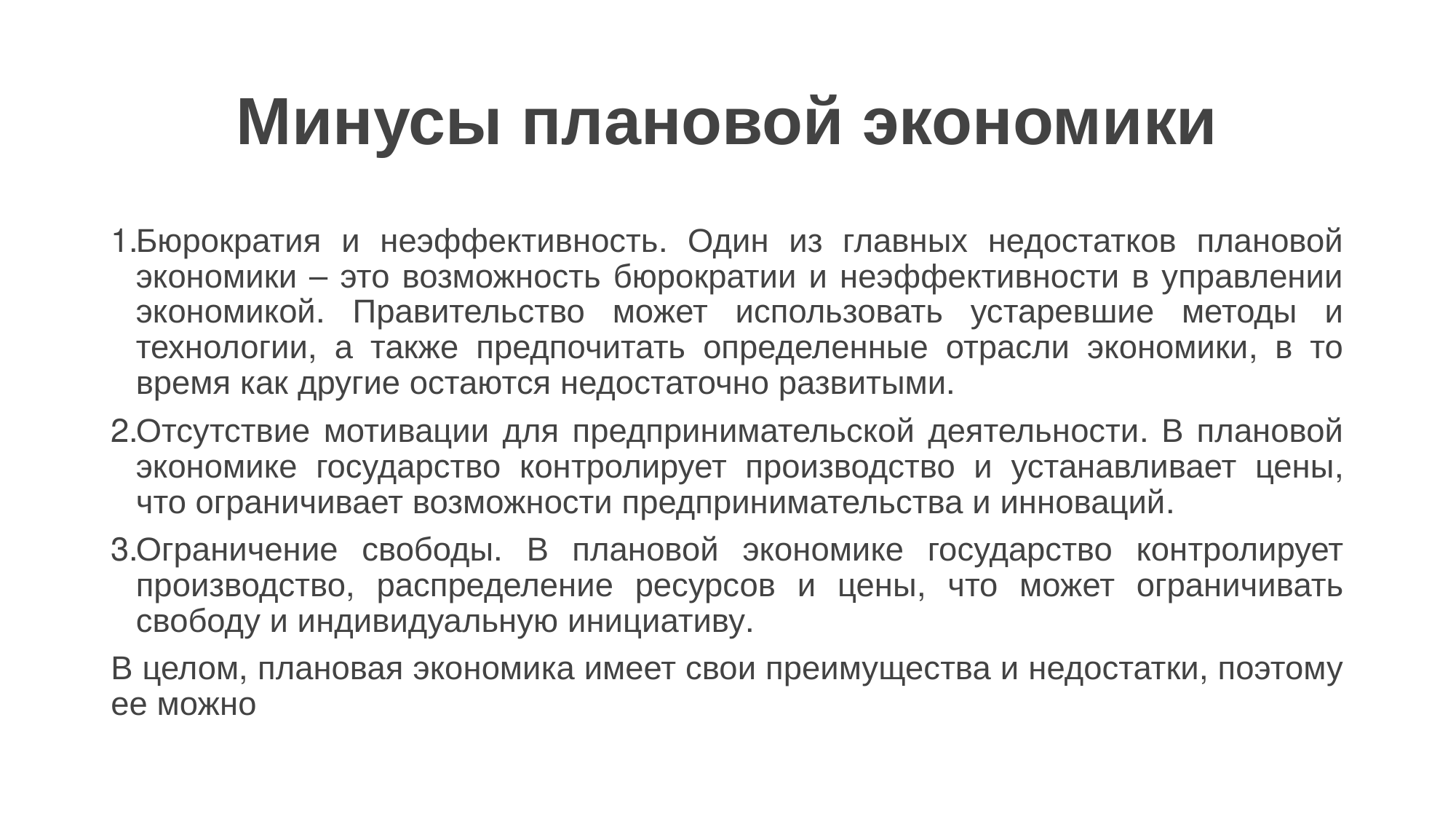

# Минусы плановой экономики
Бюрократия и неэффективность. Один из главных недостатков плановой экономики – это возможность бюрократии и неэффективности в управлении экономикой. Правительство может использовать устаревшие методы и технологии, а также предпочитать определенные отрасли экономики, в то время как другие остаются недостаточно развитыми.
Отсутствие мотивации для предпринимательской деятельности. В плановой экономике государство контролирует производство и устанавливает цены, что ограничивает возможности предпринимательства и инноваций.
Ограничение свободы. В плановой экономике государство контролирует производство, распределение ресурсов и цены, что может ограничивать свободу и индивидуальную инициативу.
В целом, плановая экономика имеет свои преимущества и недостатки, поэтому ее можно